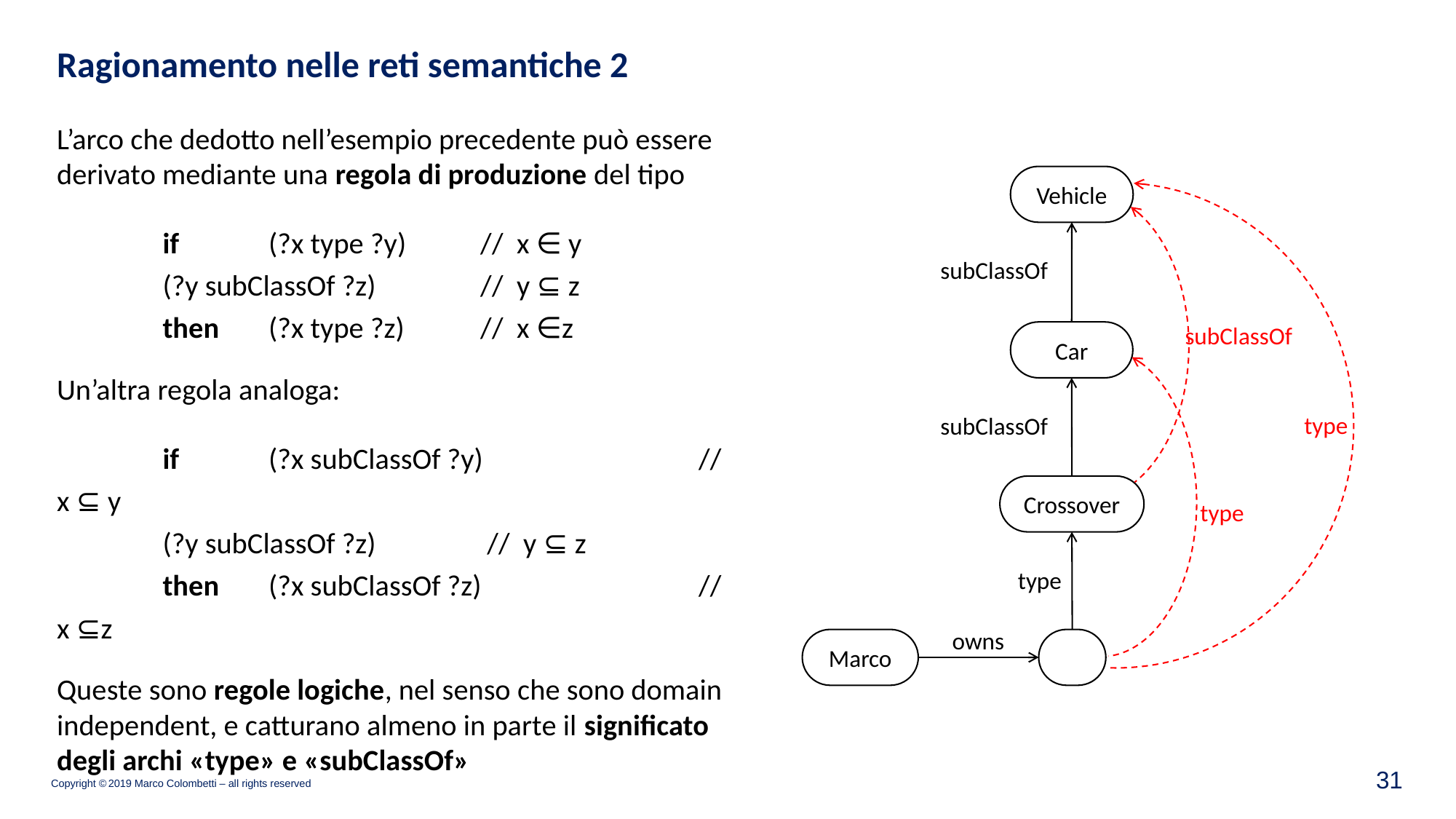

# Ragionamento nelle reti semantiche 2
L’arco che dedotto nell’esempio precedente può essere derivato mediante una regola di produzione del tipo
 	if	(?x type ?y)			//  x ∈ y
		(?y subClassOf ?z)		//  y ⊆ z
	then	(?x type ?z)				//  x ∈z
Un’altra regola analoga:
 	if	(?x subClassOf ?y)		 //  x ⊆ y
		(?y subClassOf ?z)		 //  y ⊆ z
	then	(?x subClassOf ?z)		 //  x ⊆z
Queste sono regole logiche, nel senso che sono domain independent, e catturano almeno in parte il significato degli archi «type» e «subClassOf»
Vehicle

type

subClassOf
subClassOf
Car

type
subClassOf
Crossover
type
owns
Marco

31